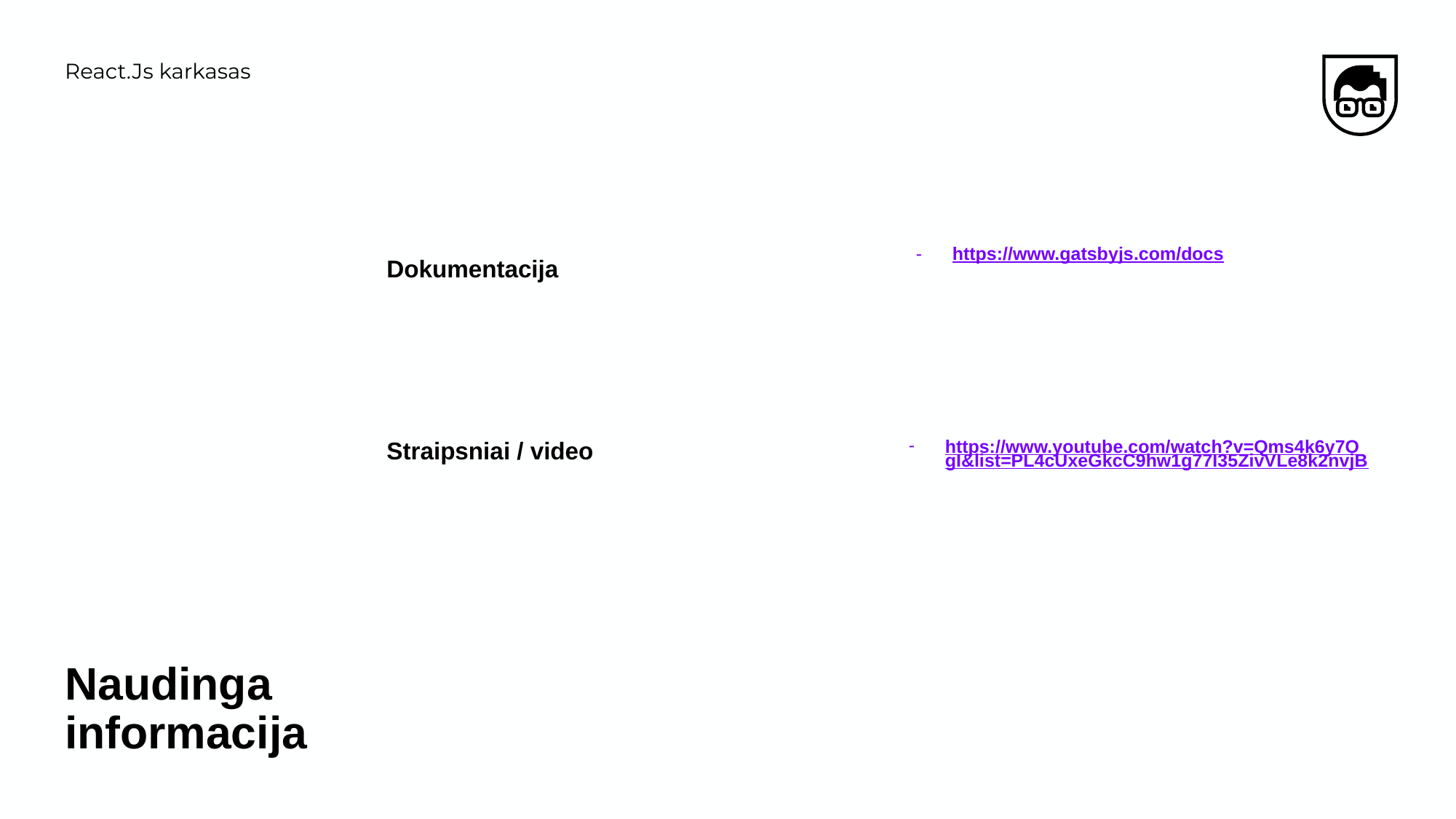

React.Js karkasas
https://www.gatsbyjs.com/docs
Dokumentacija
https://www.youtube.com/watch?v=Qms4k6y7OgI&list=PL4cUxeGkcC9hw1g77I35ZivVLe8k2nvjB
Straipsniai / video
# Naudinga informacija